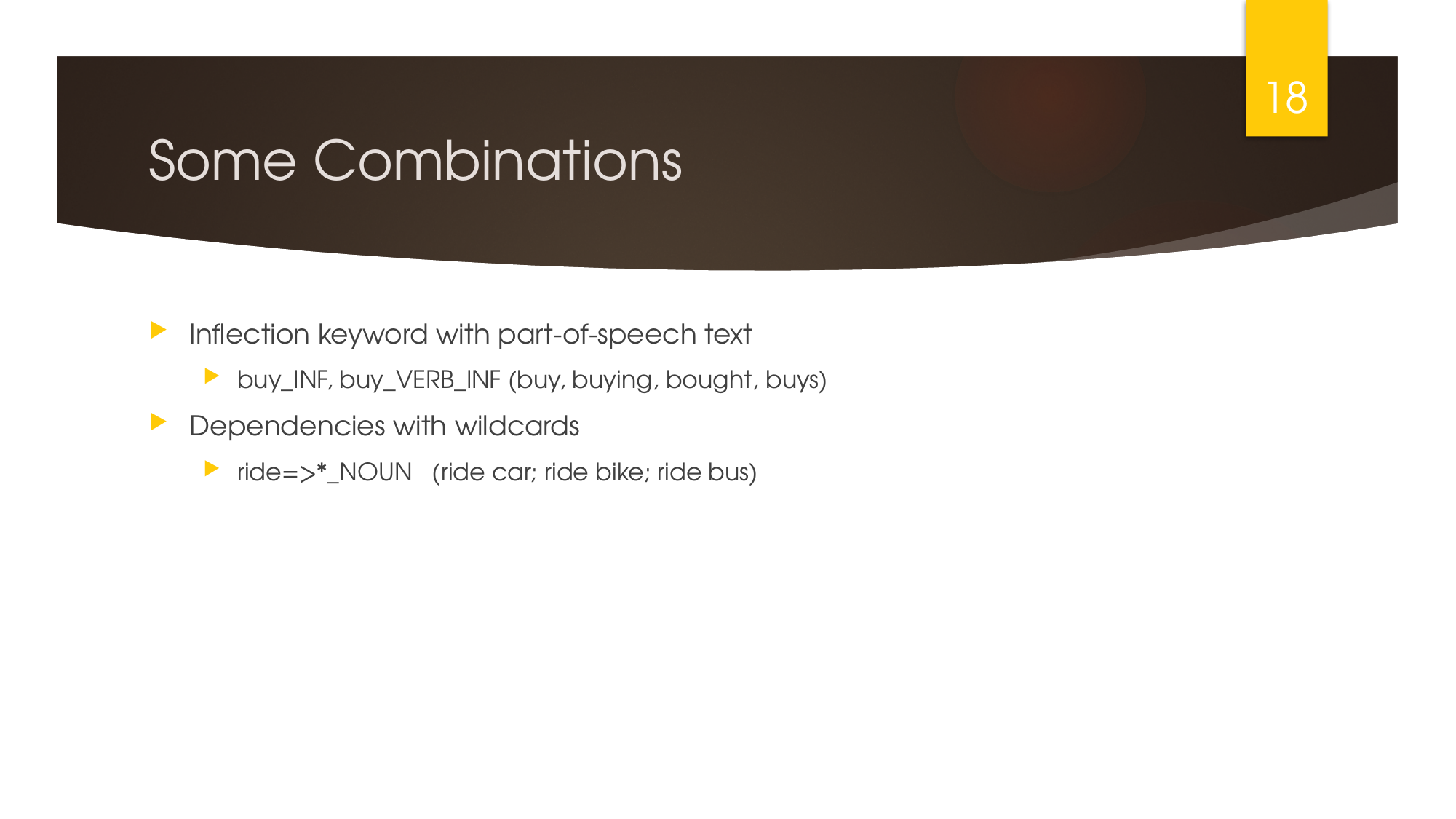

18
# Some Combinations
Inflection keyword with part-of-speech text
buy_INF, buy_VERB_INF (buy, buying, bought, buys)
Dependencies with wildcards
ride=>*_NOUN   (ride car; ride bike; ride bus)